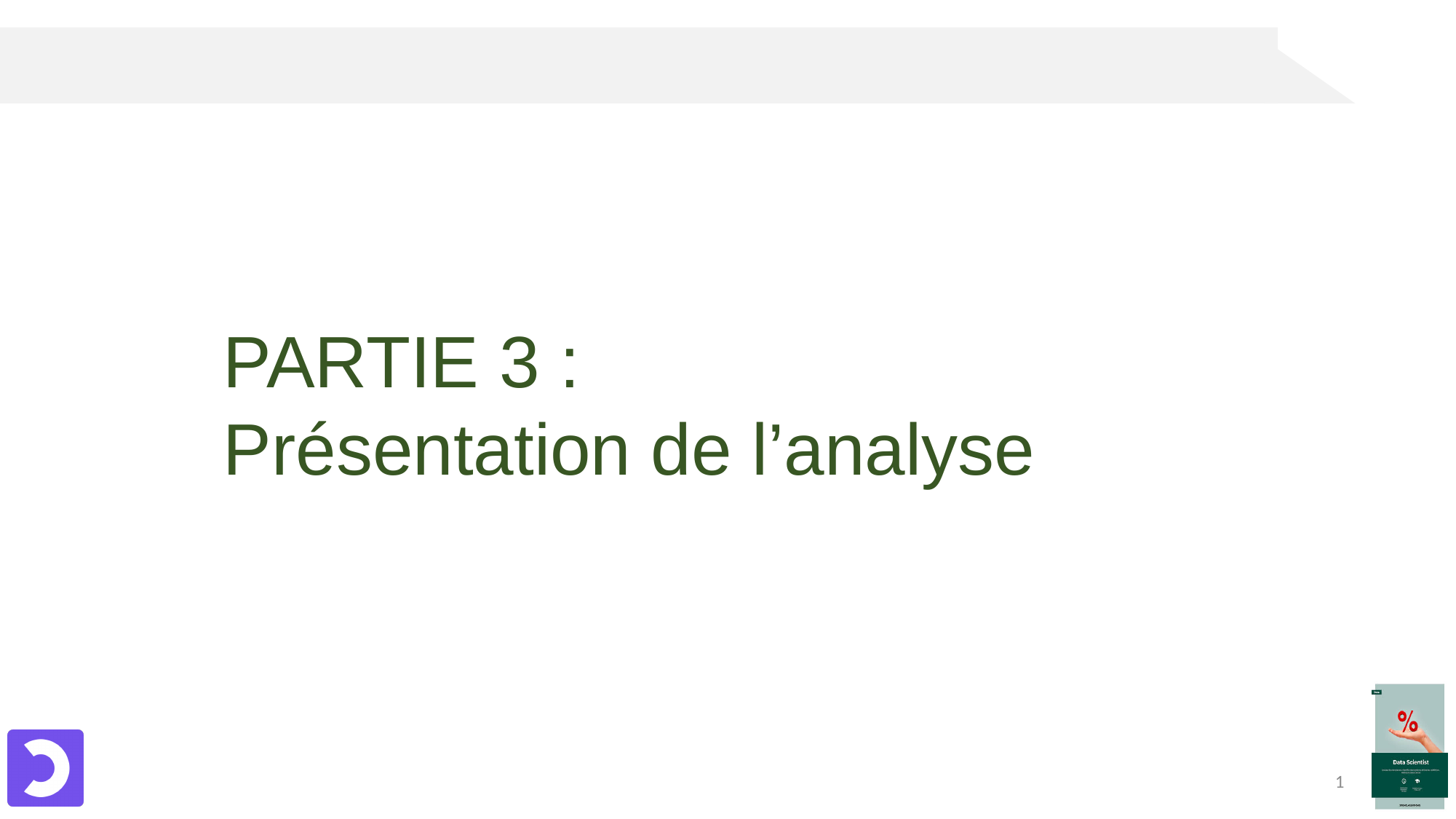

PARTIE 3 :
Présentation de l’analyse
1